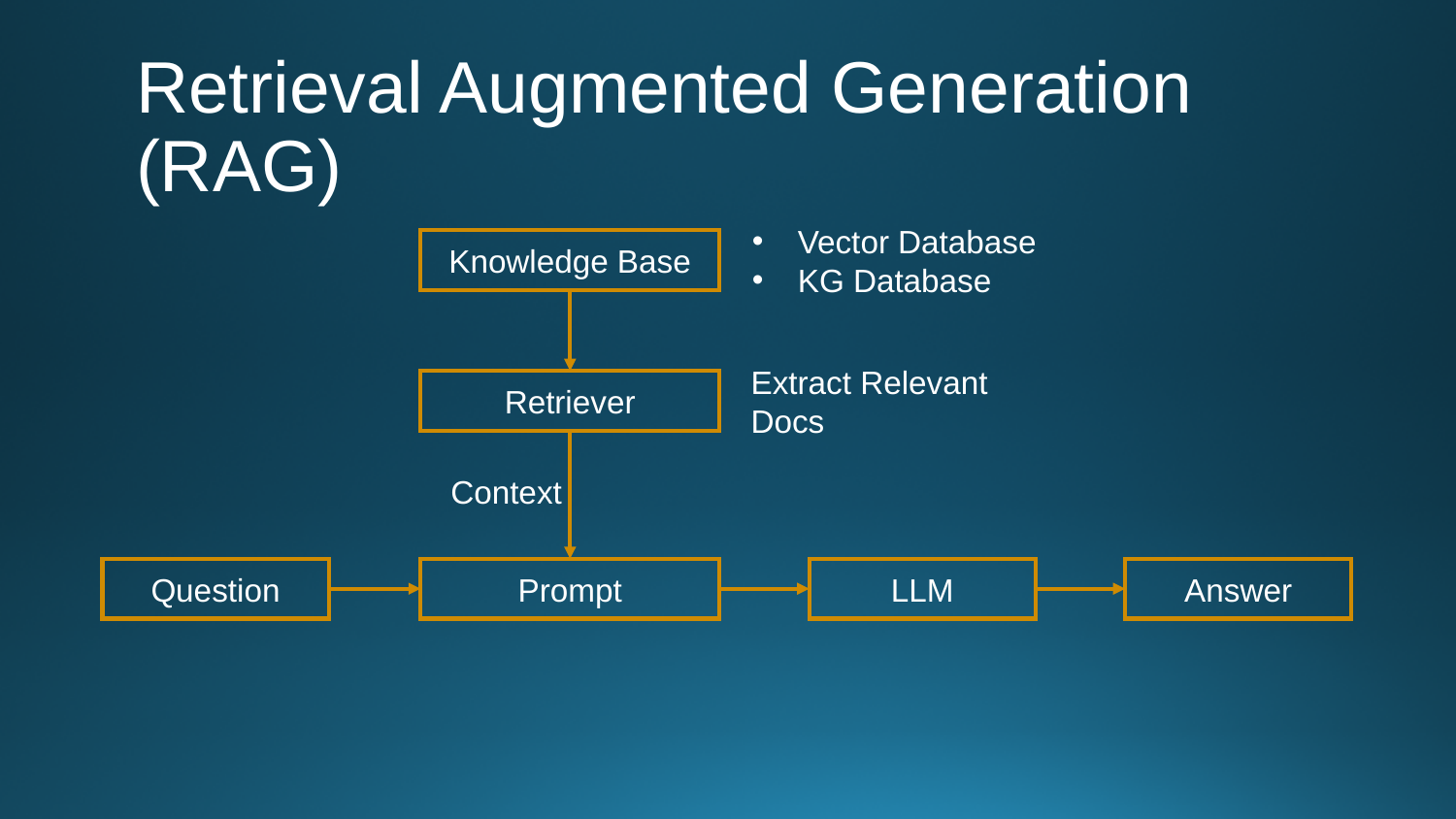

# Retrieval Augmented Generation (RAG)

Vector Database
KG Database
Knowledge Base
Extract Relevant Docs
Retriever
Context
LLM
Answer
Question
Prompt